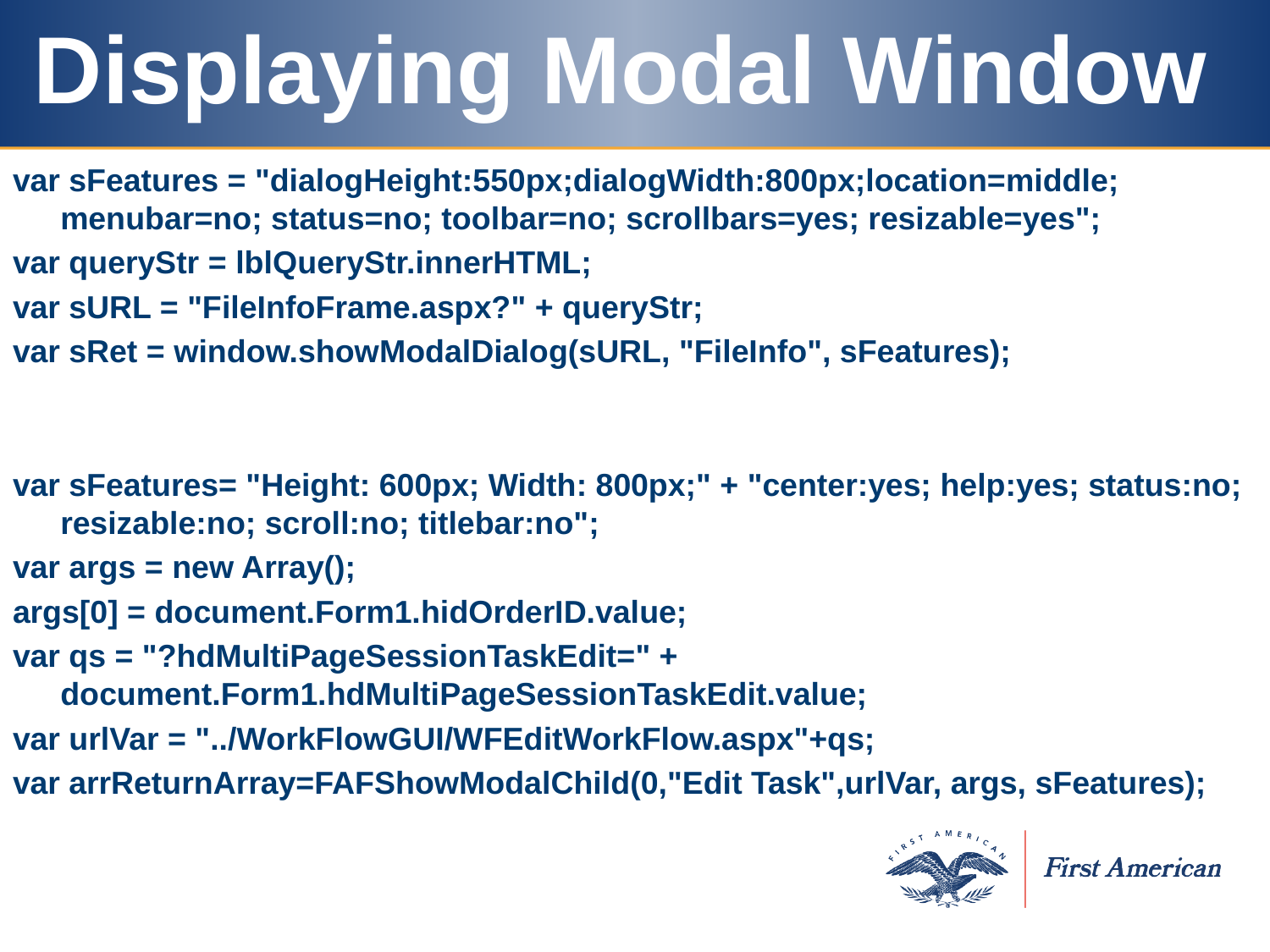

# Displaying Modal Window
var sFeatures = "dialogHeight:550px;dialogWidth:800px;location=middle; menubar=no; status=no; toolbar=no; scrollbars=yes; resizable=yes";
var queryStr = lblQueryStr.innerHTML;
var sURL = "FileInfoFrame.aspx?" + queryStr;
var sRet = window.showModalDialog(sURL, "FileInfo", sFeatures);

var sFeatures= "Height: 600px; Width: 800px;" + "center:yes; help:yes; status:no; resizable:no; scroll:no; titlebar:no";
var args = new Array();
args[0] = document.Form1.hidOrderID.value;
var qs = "?hdMultiPageSessionTaskEdit=" + document.Form1.hdMultiPageSessionTaskEdit.value;
var urlVar = "../WorkFlowGUI/WFEditWorkFlow.aspx"+qs;
var arrReturnArray=FAFShowModalChild(0,"Edit Task",urlVar, args, sFeatures);